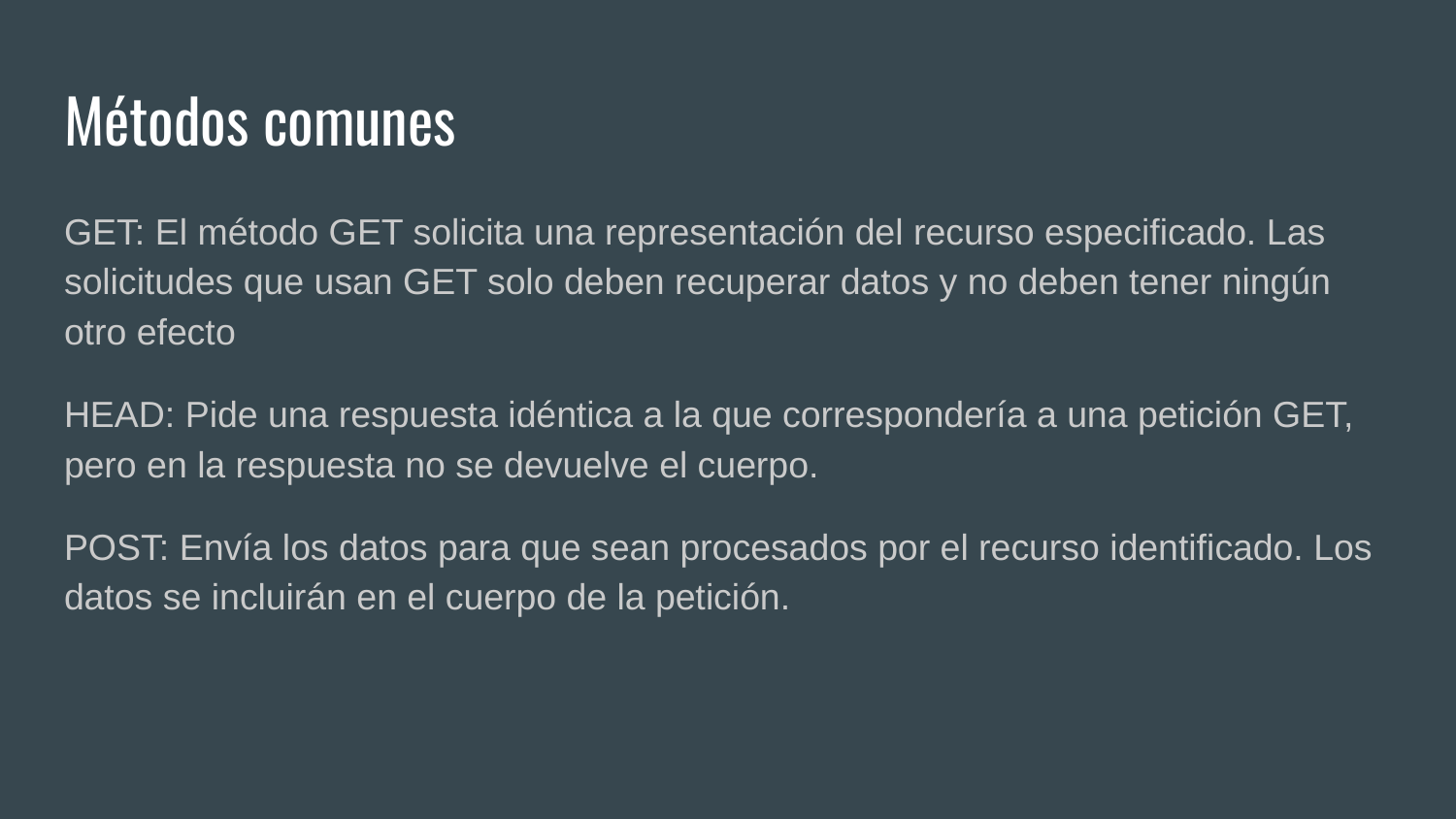

# Métodos comunes
GET: El método GET solicita una representación del recurso especificado. Las solicitudes que usan GET solo deben recuperar datos y no deben tener ningún otro efecto
HEAD: Pide una respuesta idéntica a la que correspondería a una petición GET, pero en la respuesta no se devuelve el cuerpo.
POST: Envía los datos para que sean procesados por el recurso identificado. Los datos se incluirán en el cuerpo de la petición.